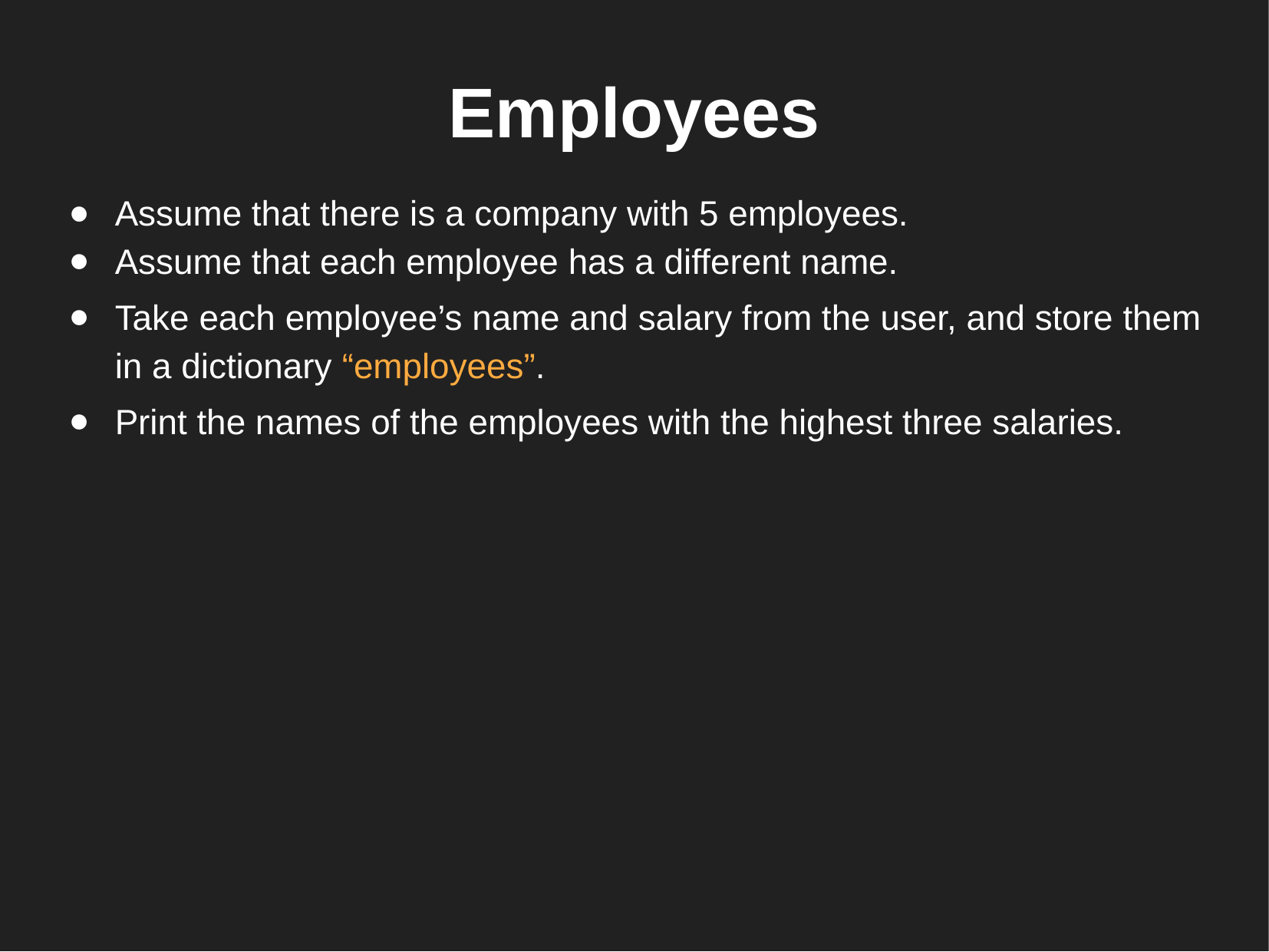

# Employees
Assume that there is a company with 5 employees.
Assume that each employee has a different name.
Take each employee’s name and salary from the user, and store them in a dictionary “employees”.
Print the names of the employees with the highest three salaries.